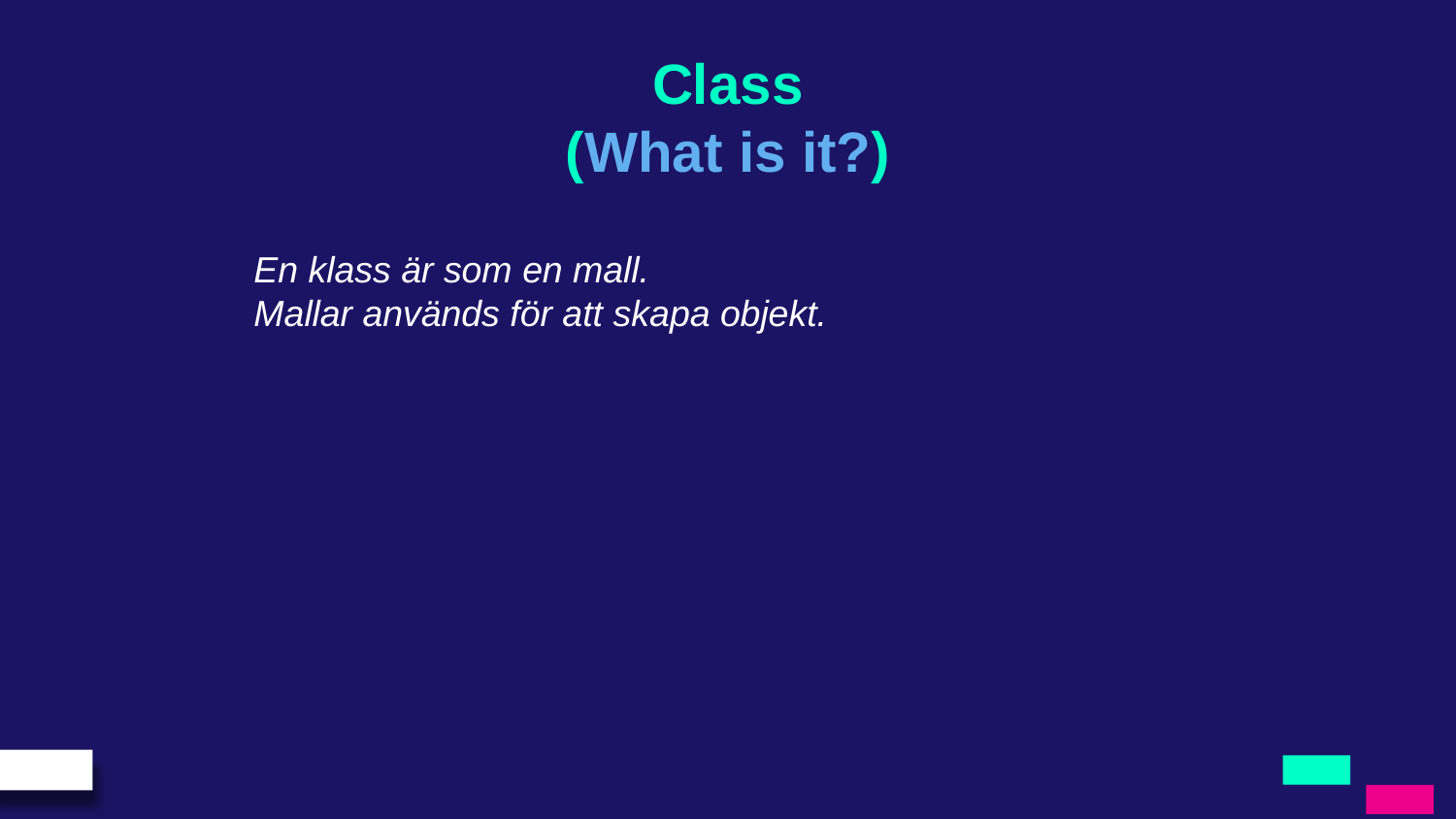

Class
(What is it?)
En klass är som en mall.
Mallar används för att skapa objekt.